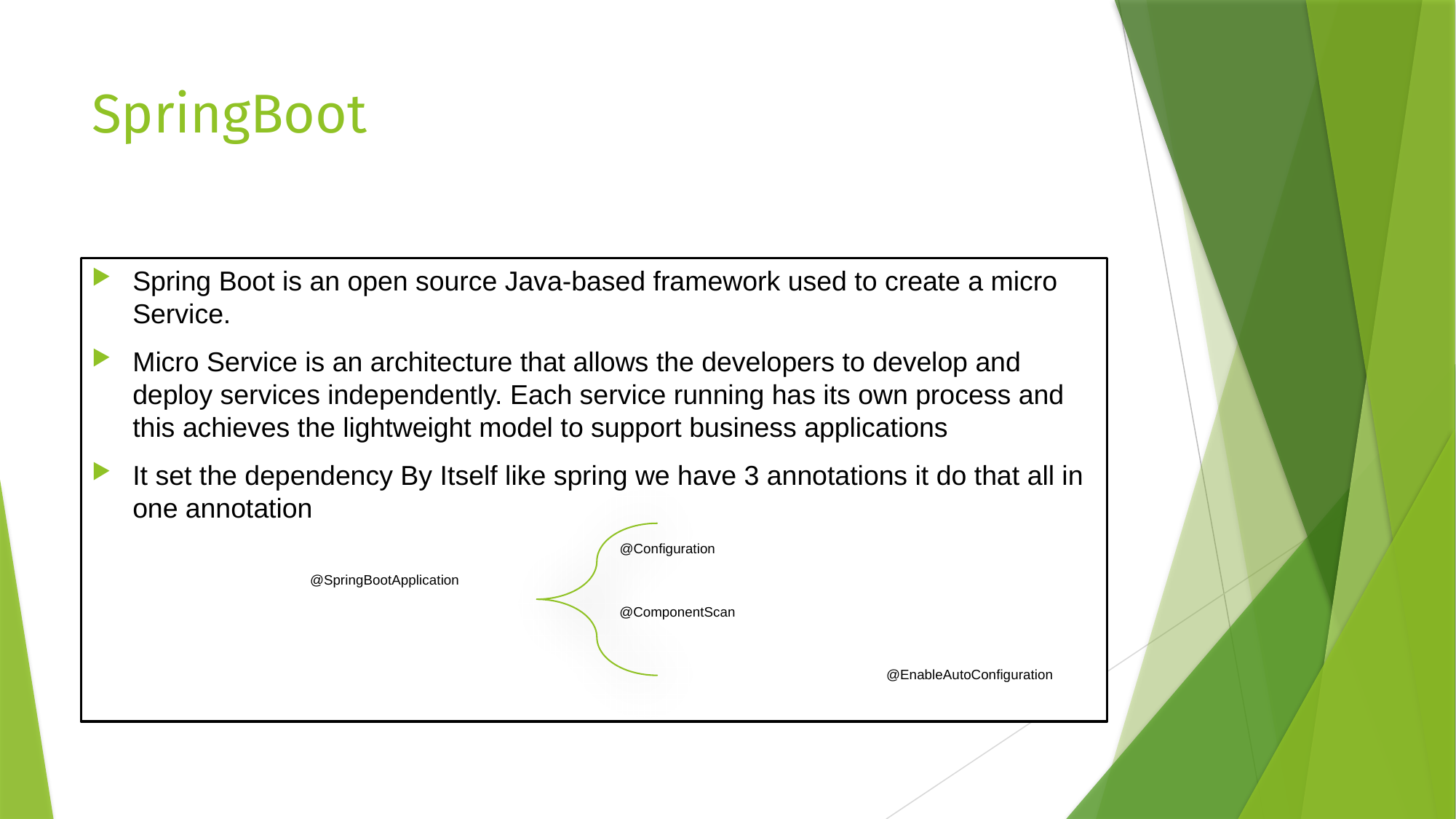

# SpringBoot
Spring Boot is an open source Java-based framework used to create a micro Service.
Micro Service is an architecture that allows the developers to develop and deploy services independently. Each service running has its own process and this achieves the lightweight model to support business applications
It set the dependency By Itself like spring we have 3 annotations it do that all in one annotation
                                                                          @Configuration
@SpringBootApplication
                                                                                 @ComponentScan

					        @EnableAutoConfiguration